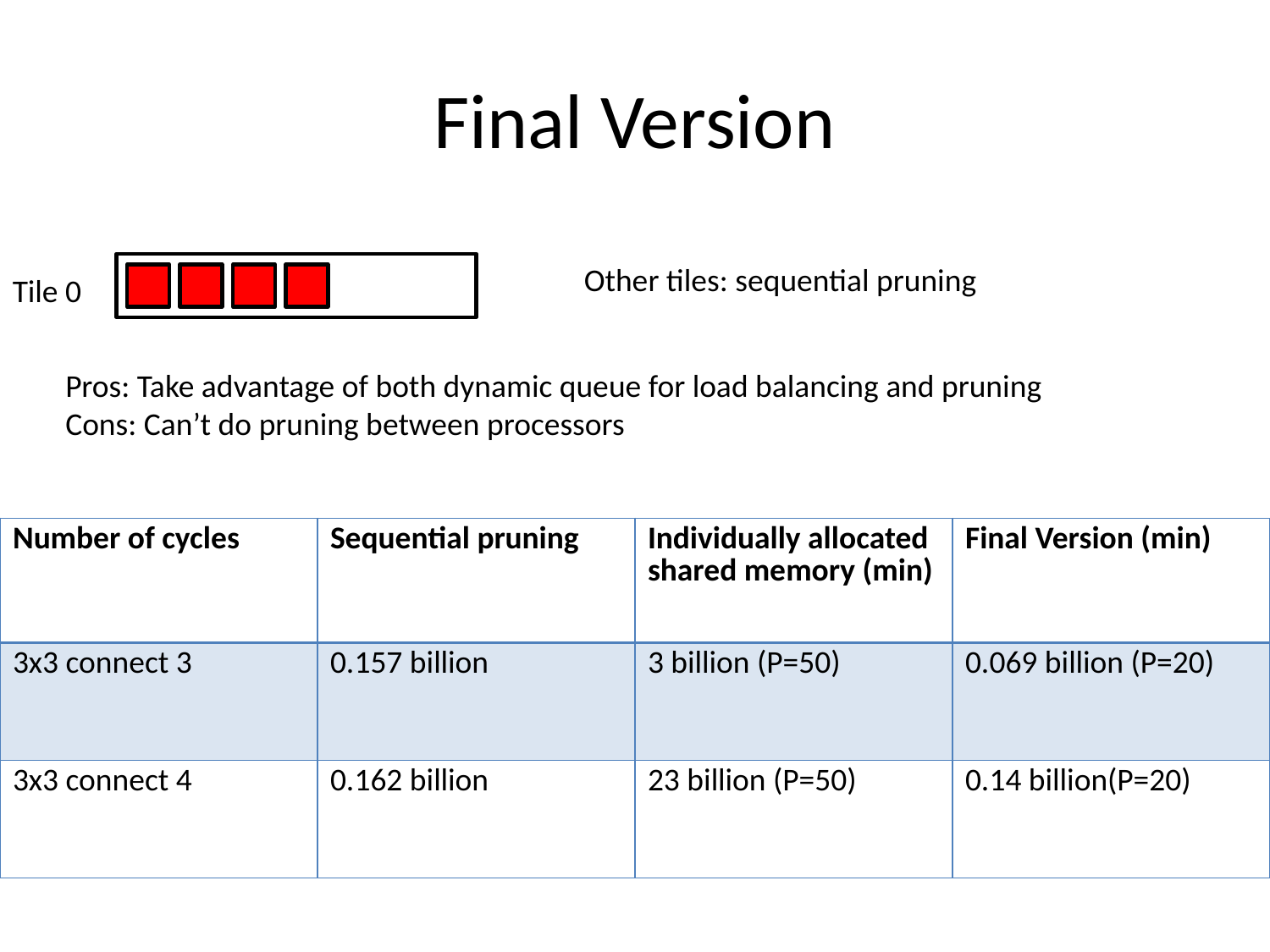

# Final Version

Other tiles: sequential pruning
Tile 0

Pros: Take advantage of both dynamic queue for load balancing and pruning
Cons: Can’t do pruning between processors
| Number of cycles | Sequential pruning | Individually allocated shared memory (min) | Final Version (min) |
| --- | --- | --- | --- |
| 3x3 connect 3 | 0.157 billion | 3 billion (P=50) | 0.069 billion (P=20) |
| 3x3 connect 4 | 0.162 billion | 23 billion (P=50) | 0.14 billion(P=20) |